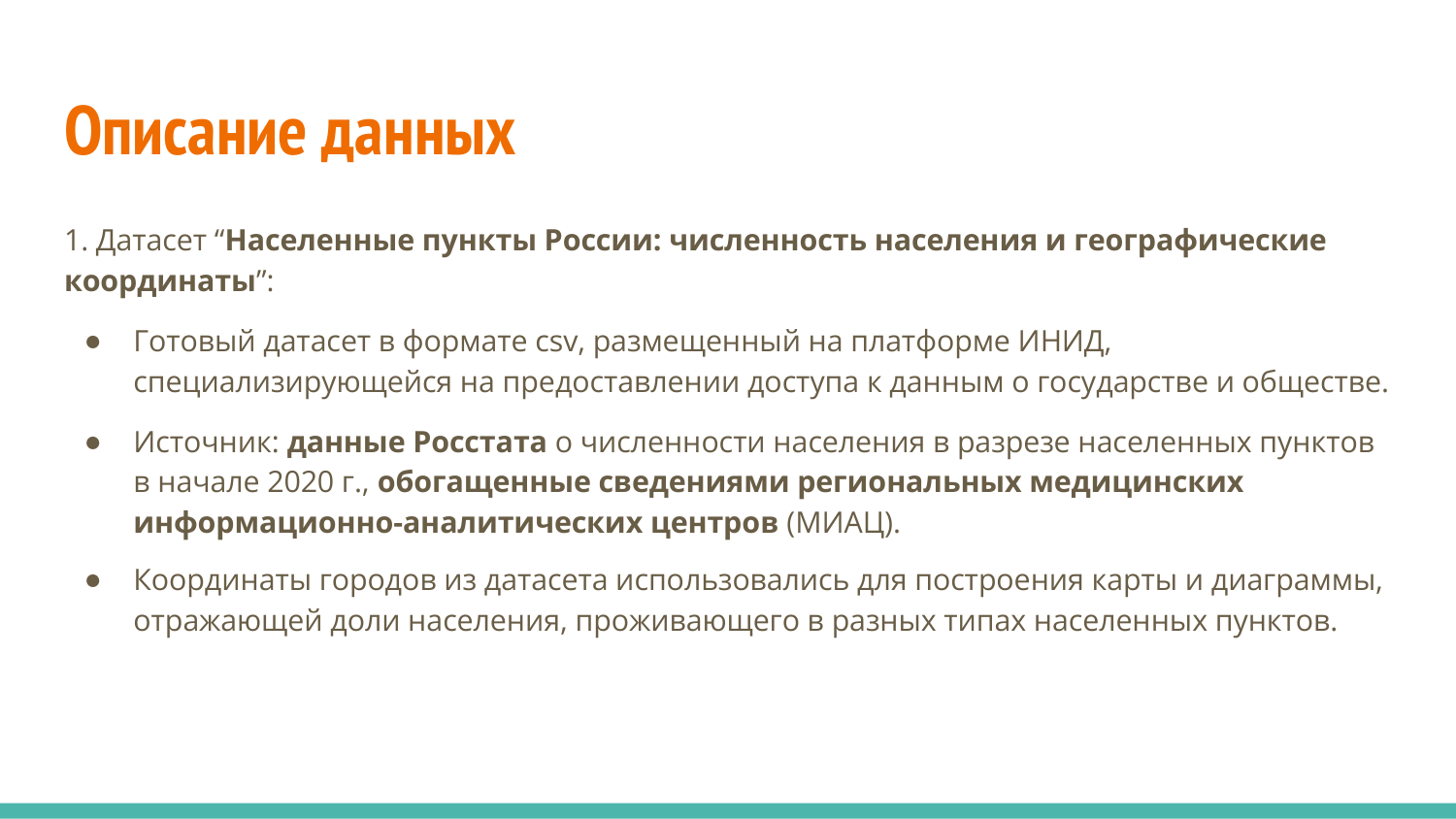

# Описание данных
1. Датасет “Населенные пункты России: численность населения и географические координаты”:
Готовый датасет в формате csv, размещенный на платформе ИНИД, специализирующейся на предоставлении доступа к данным о государстве и обществе.
Источник: данные Росстата о численности населения в разрезе населенных пунктов в начале 2020 г., обогащенные сведениями региональных медицинских информационно-аналитических центров (МИАЦ).
Координаты городов из датасета использовались для построения карты и диаграммы, отражающей доли населения, проживающего в разных типах населенных пунктов.